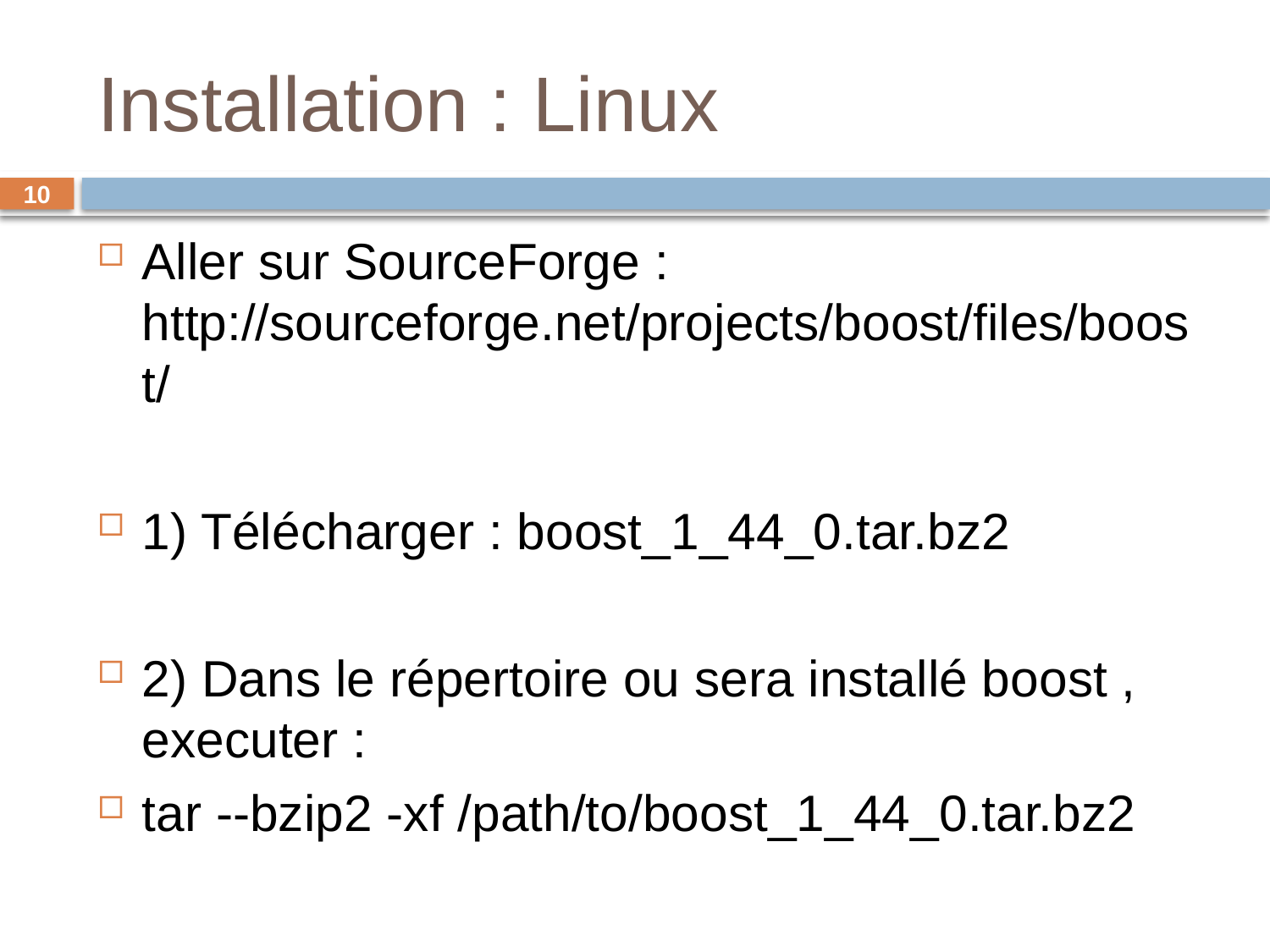

# Installation : Linux
10
Aller sur SourceForge : http://sourceforge.net/projects/boost/files/boost/

1) Télécharger : boost_1_44_0.tar.bz2

2) Dans le répertoire ou sera installé boost , executer :
tar --bzip2 -xf /path/to/boost_1_44_0.tar.bz2